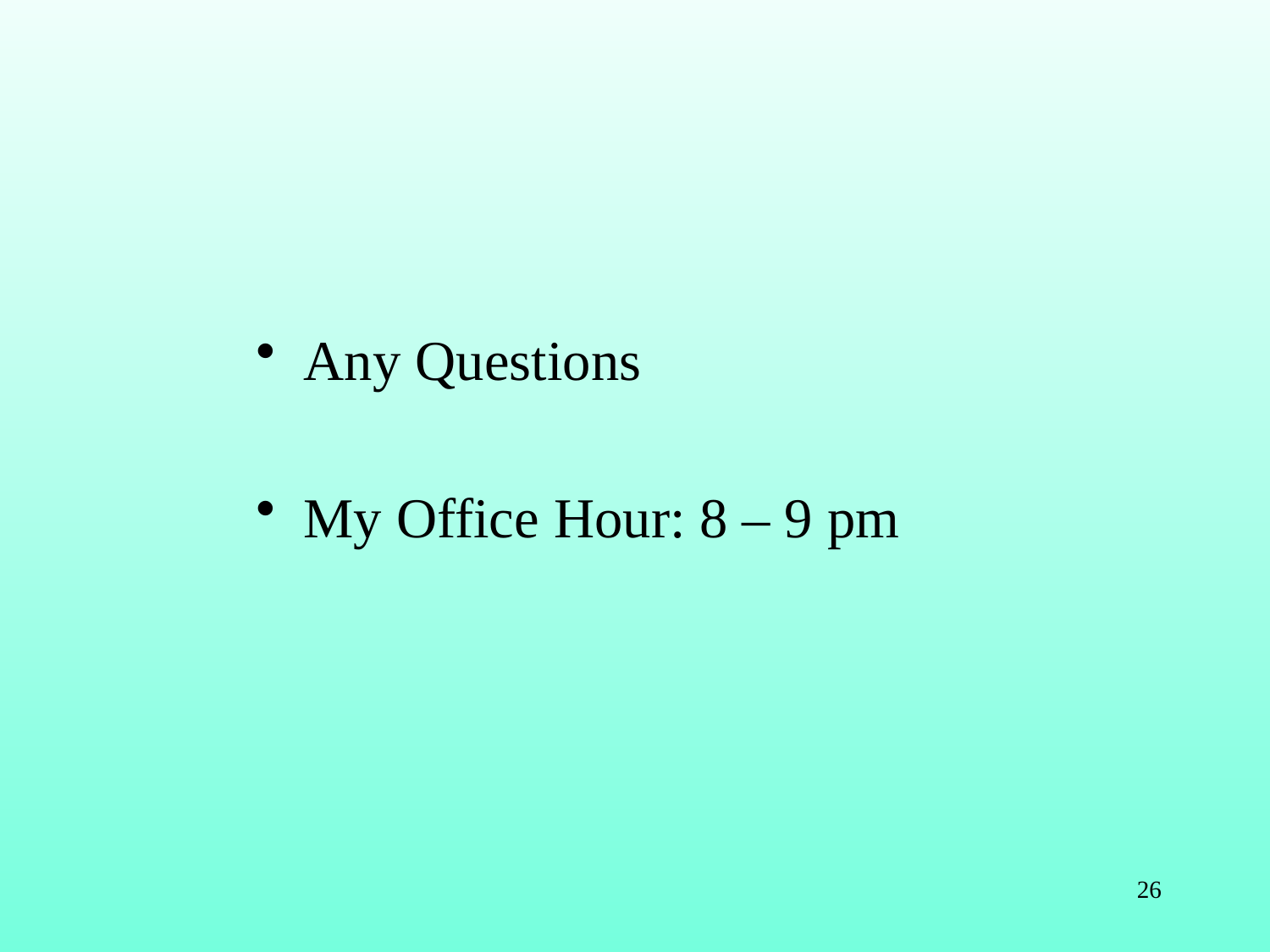

#
Any Questions

My Office Hour: 8 – 9 pm
26